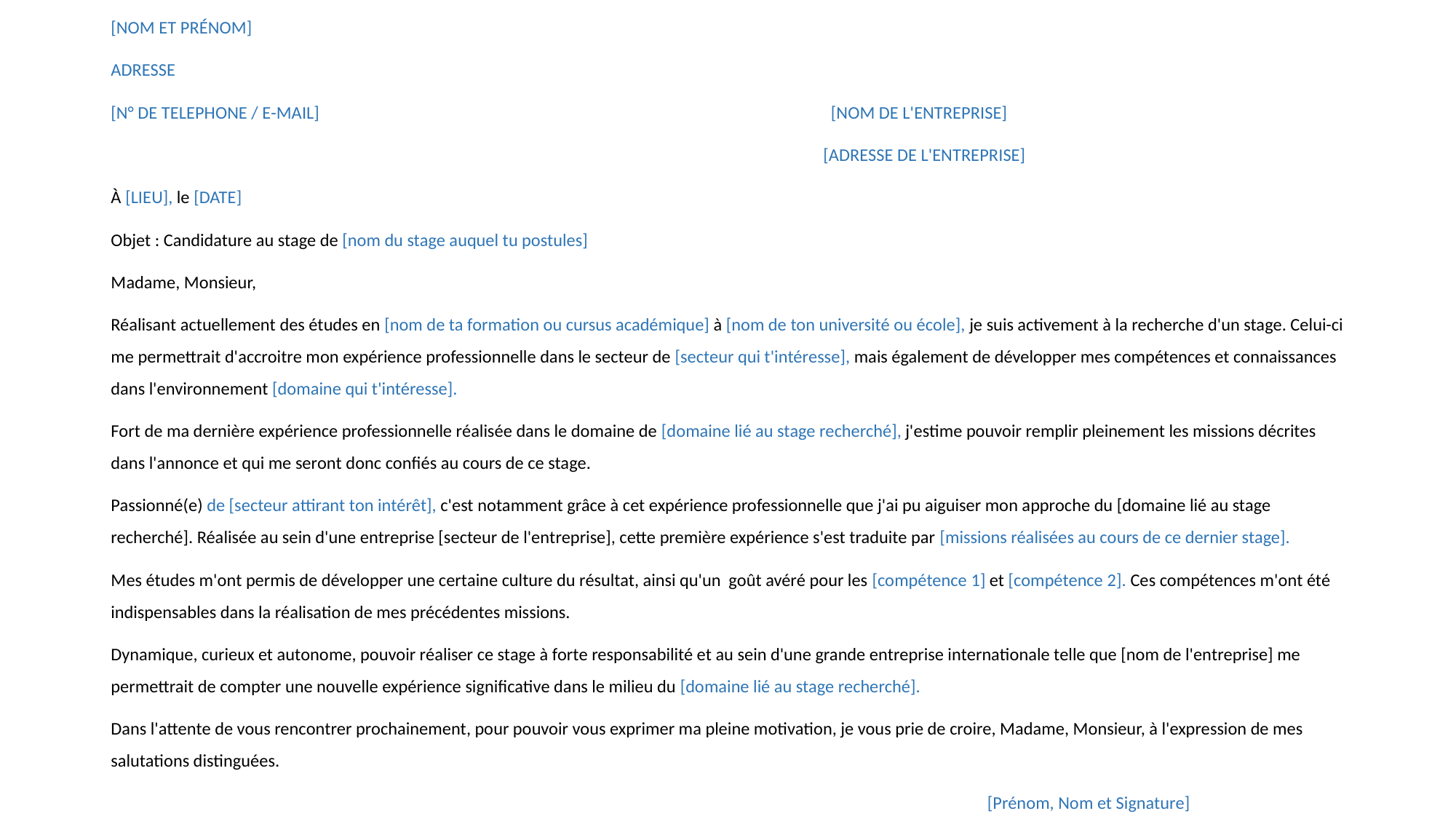

[NOM ET PRÉNOM]
ADRESSE
[N° DE TELEPHONE / E-MAIL]                                                                                                                                [NOM DE L'ENTREPRISE]
                                                                                                                                                                                  [ADRESSE DE L'ENTREPRISE]
À [LIEU], le [DATE]
Objet : Candidature au stage de [nom du stage auquel tu postules]
Madame, Monsieur,
Réalisant actuellement des études en [nom de ta formation ou cursus académique] à [nom de ton université ou école], je suis activement à la recherche d'un stage. Celui-ci me permettrait d'accroitre mon expérience professionnelle dans le secteur de [secteur qui t'intéresse], mais également de développer mes compétences et connaissances dans l'environnement [domaine qui t'intéresse].
Fort de ma dernière expérience professionnelle réalisée dans le domaine de [domaine lié au stage recherché], j'estime pouvoir remplir pleinement les missions décrites dans l'annonce et qui me seront donc confiés au cours de ce stage.
Passionné(e) de [secteur attirant ton intérêt], c'est notamment grâce à cet expérience professionnelle que j'ai pu aiguiser mon approche du [domaine lié au stage recherché]. Réalisée au sein d'une entreprise [secteur de l'entreprise], cette première expérience s'est traduite par [missions réalisées au cours de ce dernier stage].
Mes études m'ont permis de développer une certaine culture du résultat, ainsi qu'un  goût avéré pour les [compétence 1] et [compétence 2]. Ces compétences m'ont été indispensables dans la réalisation de mes précédentes missions.
Dynamique, curieux et autonome, pouvoir réaliser ce stage à forte responsabilité et au sein d'une grande entreprise internationale telle que [nom de l'entreprise] me permettrait de compter une nouvelle expérience significative dans le milieu du [domaine lié au stage recherché].
Dans l'attente de vous rencontrer prochainement, pour pouvoir vous exprimer ma pleine motivation, je vous prie de croire, Madame, Monsieur, à l'expression de mes salutations distinguées.
                                                                                                                                                                                                                           [Prénom, Nom et Signature]